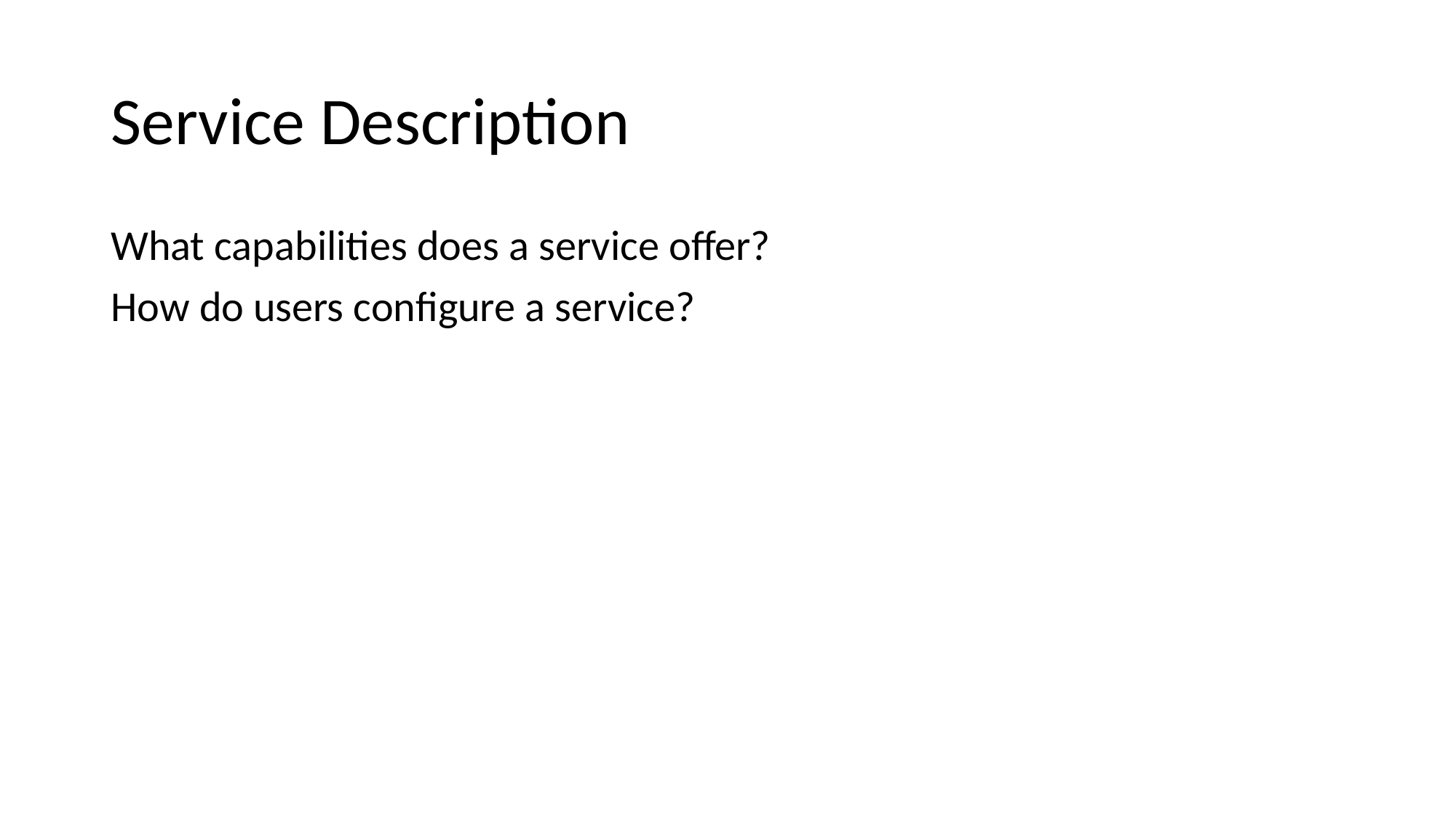

# Service Description
What capabilities does a service offer?
How do users configure a service?